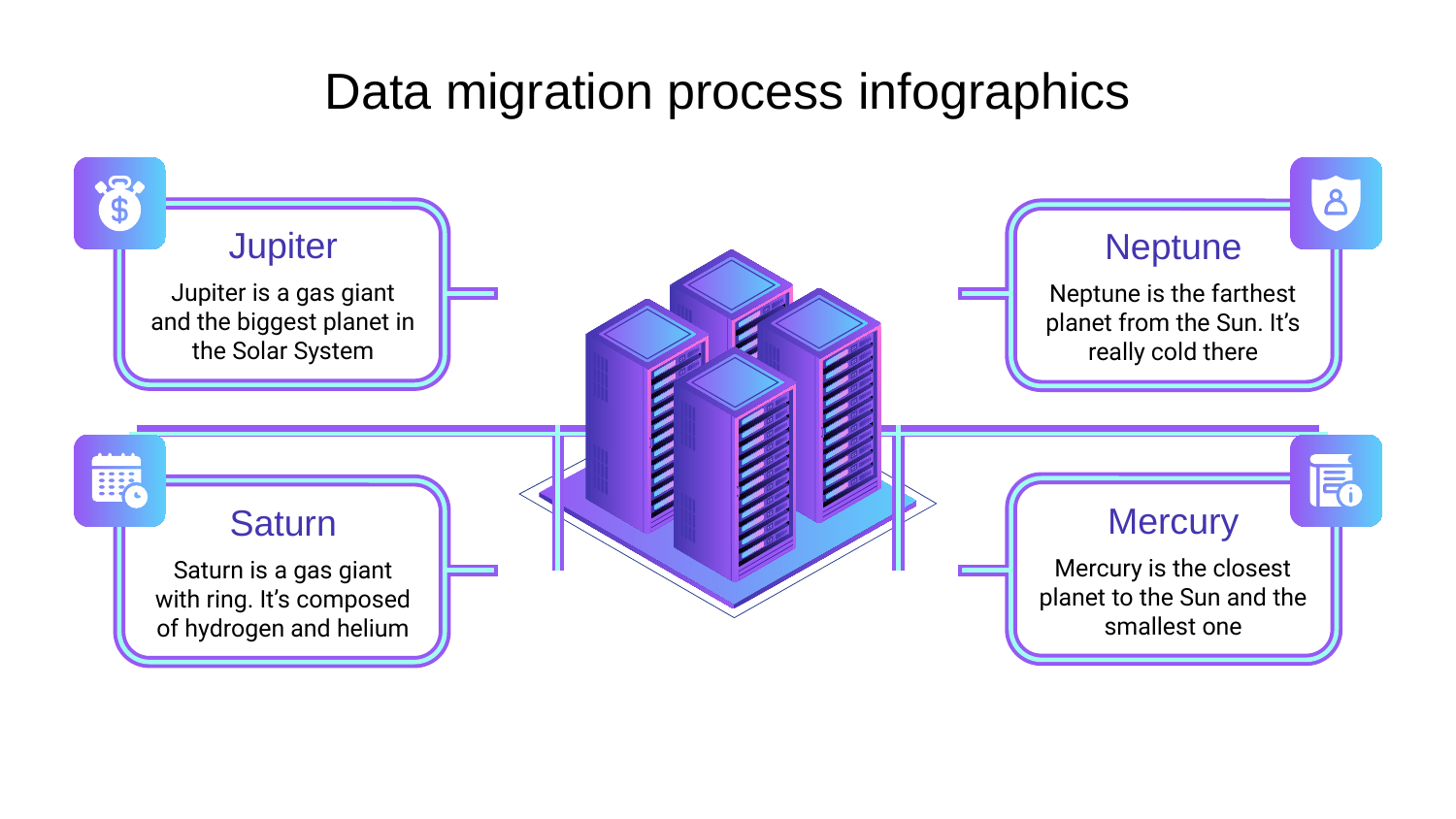

# Data migration process infographics

Jupiter
Jupiter is a gas giant and the biggest planet in the Solar System
Neptune
Neptune is the farthest planet from the Sun. It’s really cold there

Mercury
Mercury is the closest planet to the Sun and the smallest one
Saturn
Saturn is a gas giant with ring. It’s composed of hydrogen and helium